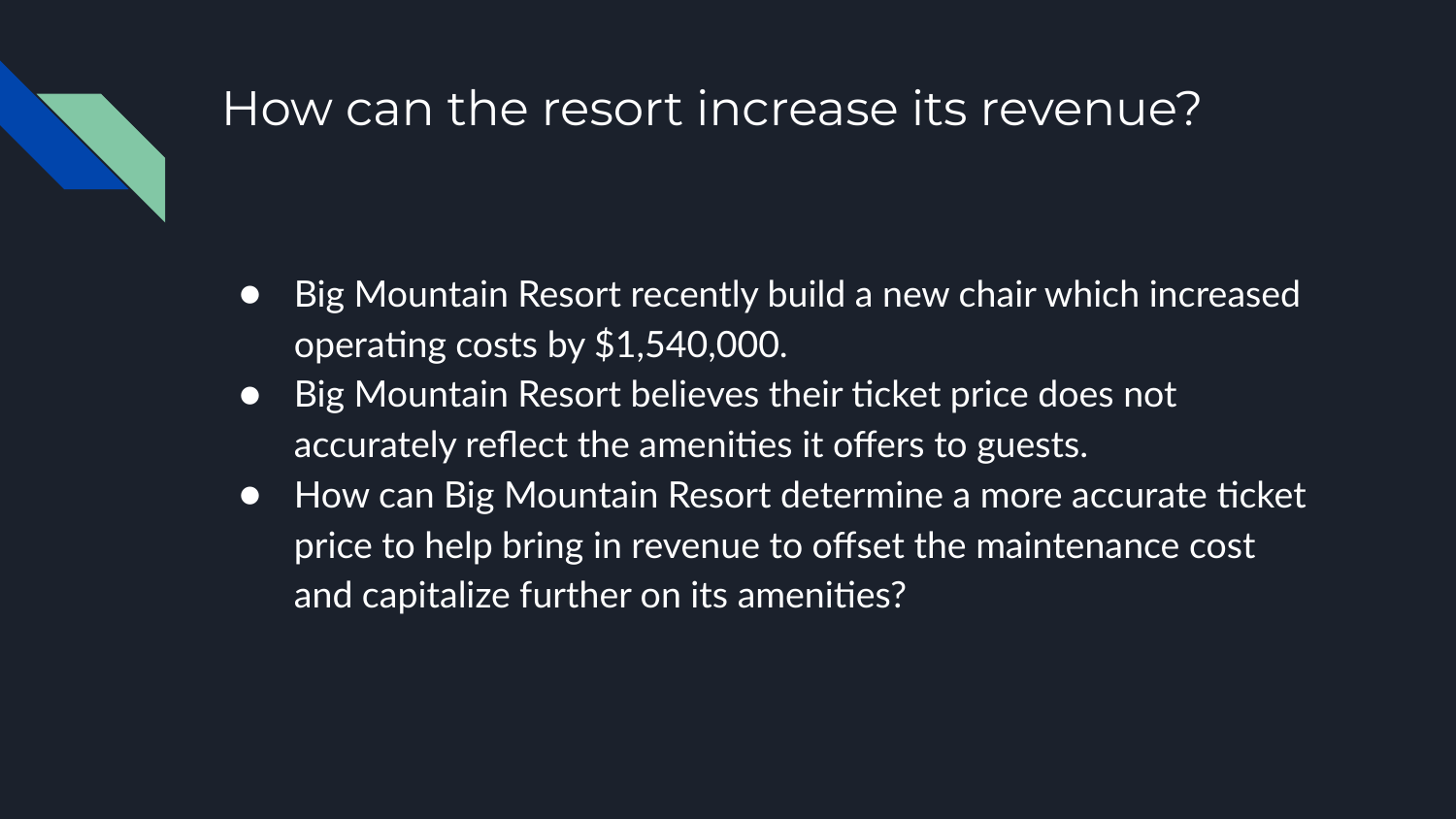

# How can the resort increase its revenue?
Big Mountain Resort recently build a new chair which increased operating costs by $1,540,000.
Big Mountain Resort believes their ticket price does not accurately reflect the amenities it offers to guests.
How can Big Mountain Resort determine a more accurate ticket price to help bring in revenue to offset the maintenance cost and capitalize further on its amenities?